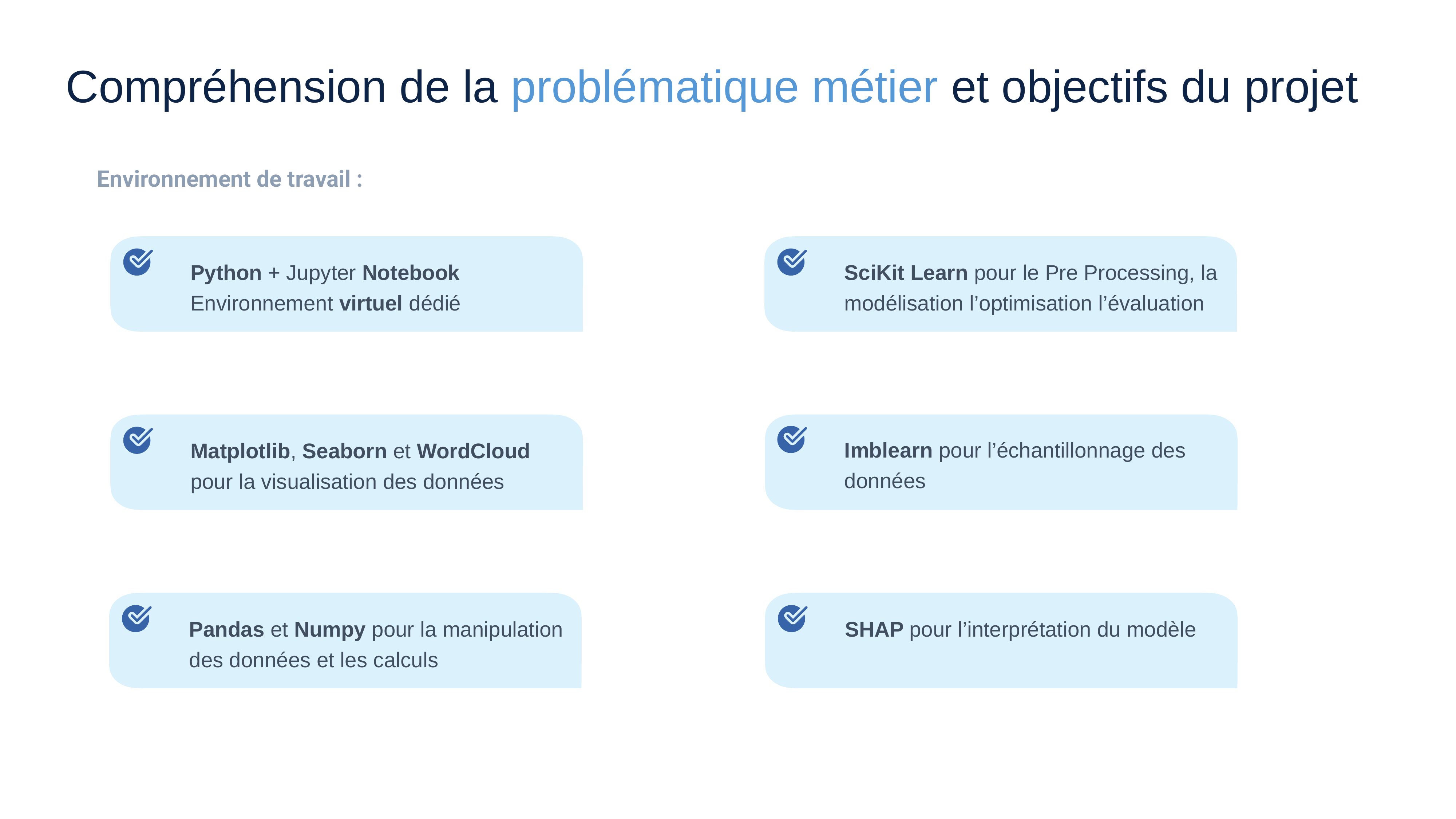

Compréhension de la problématique métier et objectifs du projet
Environnement de travail :

Python + Jupyter Notebook Environnement virtuel dédié

SciKit Learn pour le Pre Processing, la modélisation l’optimisation l’évaluation

Imblearn pour l’échantillonnage des données

Matplotlib, Seaborn et WordCloud pour la visualisation des données

Pandas et Numpy pour la manipulation des données et les calculs

SHAP pour l’interprétation du modèle